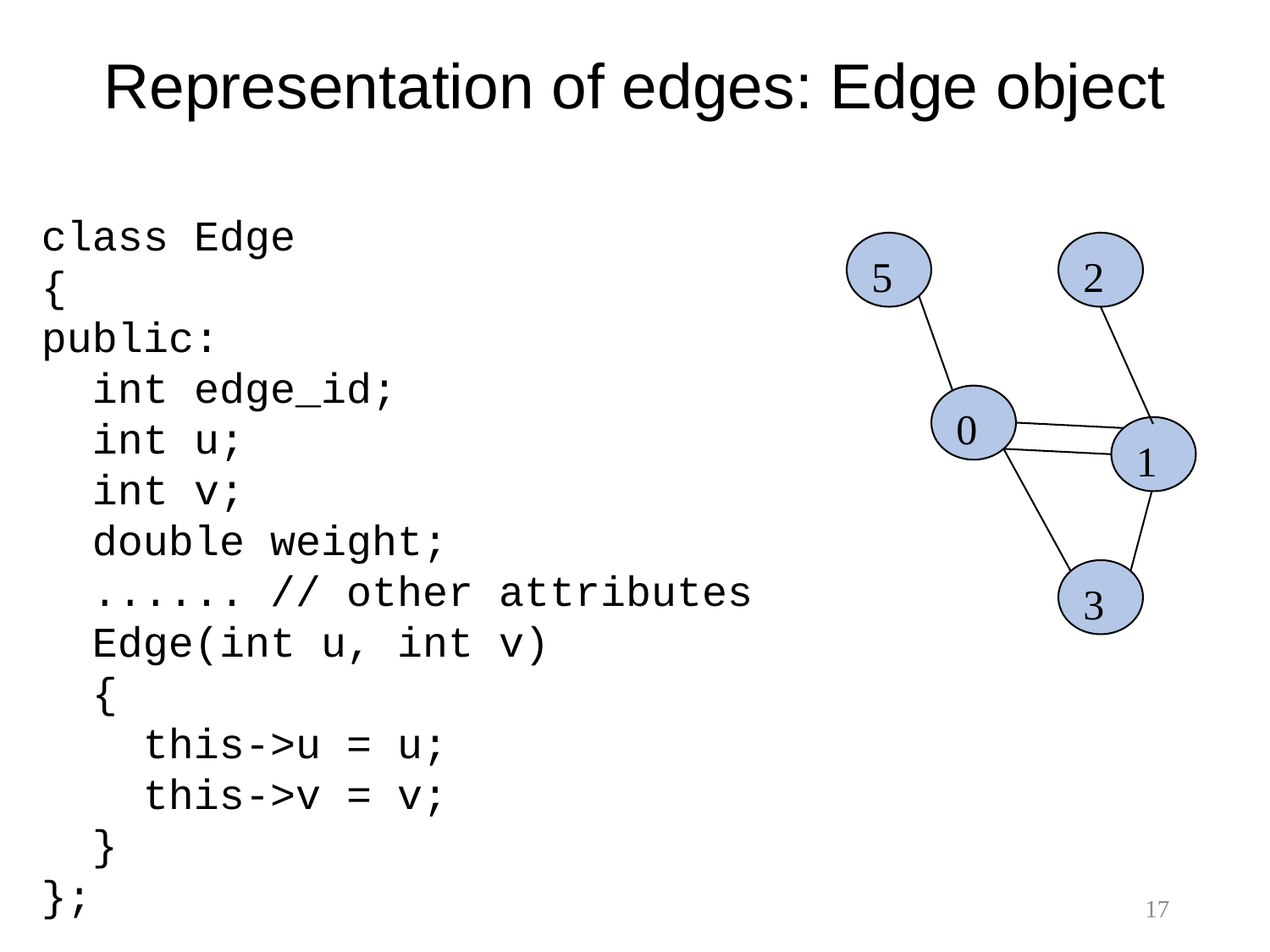

# Representation of edges: Edge object
class Edge
{
public:
  int edge_id;
  int u;
  int v;
  double weight;
  ...... // other attributes
  Edge(int u, int v)
  {
    this->u = u;
    this->v = v;
  }
};
5
2
0
1
3
17